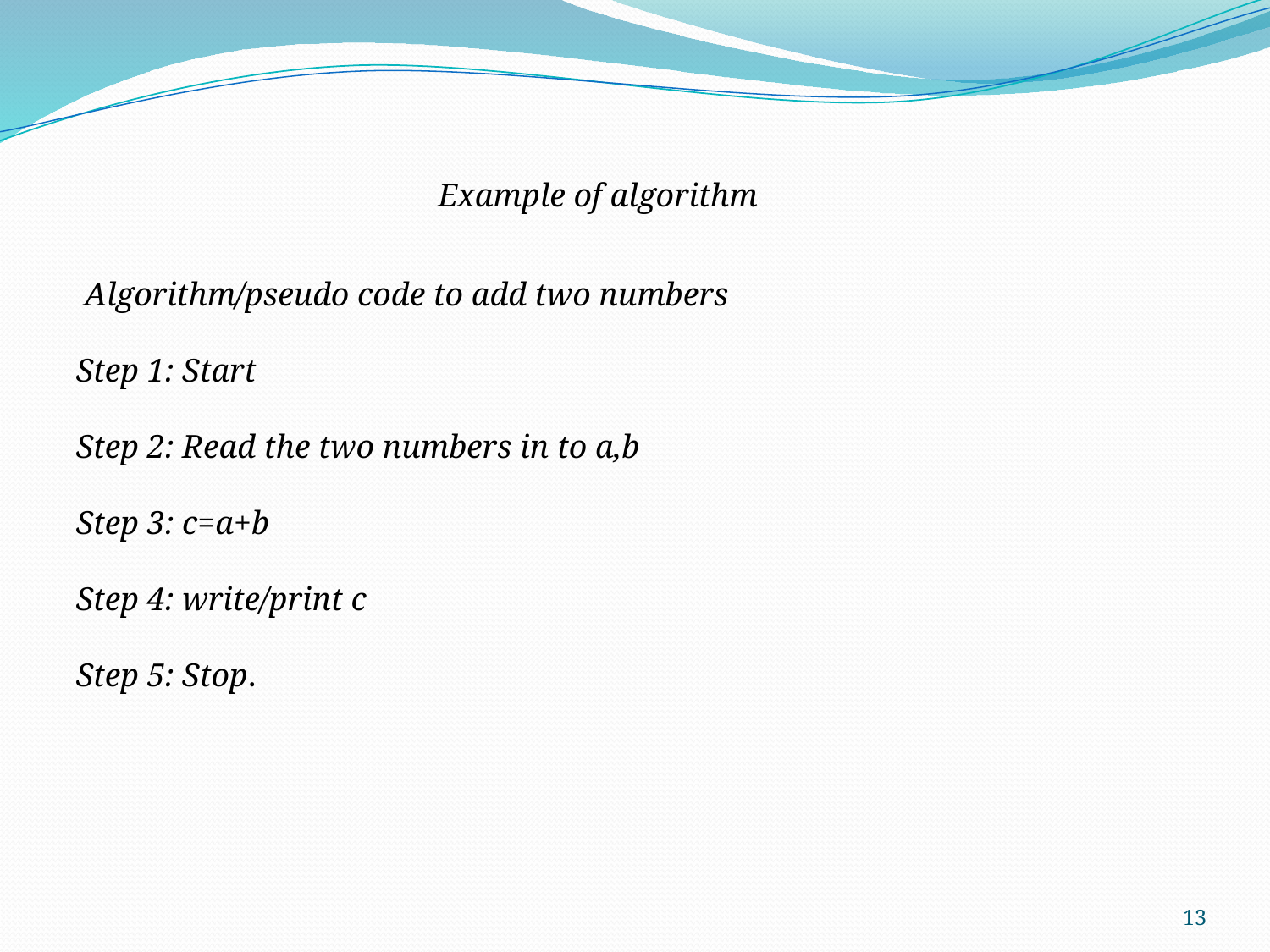

Example of algorithm
 Algorithm/pseudo code to add two numbers

Step 1: Start

Step 2: Read the two numbers in to a,b

Step 3: c=a+b

Step 4: write/print c

Step 5: Stop.
13